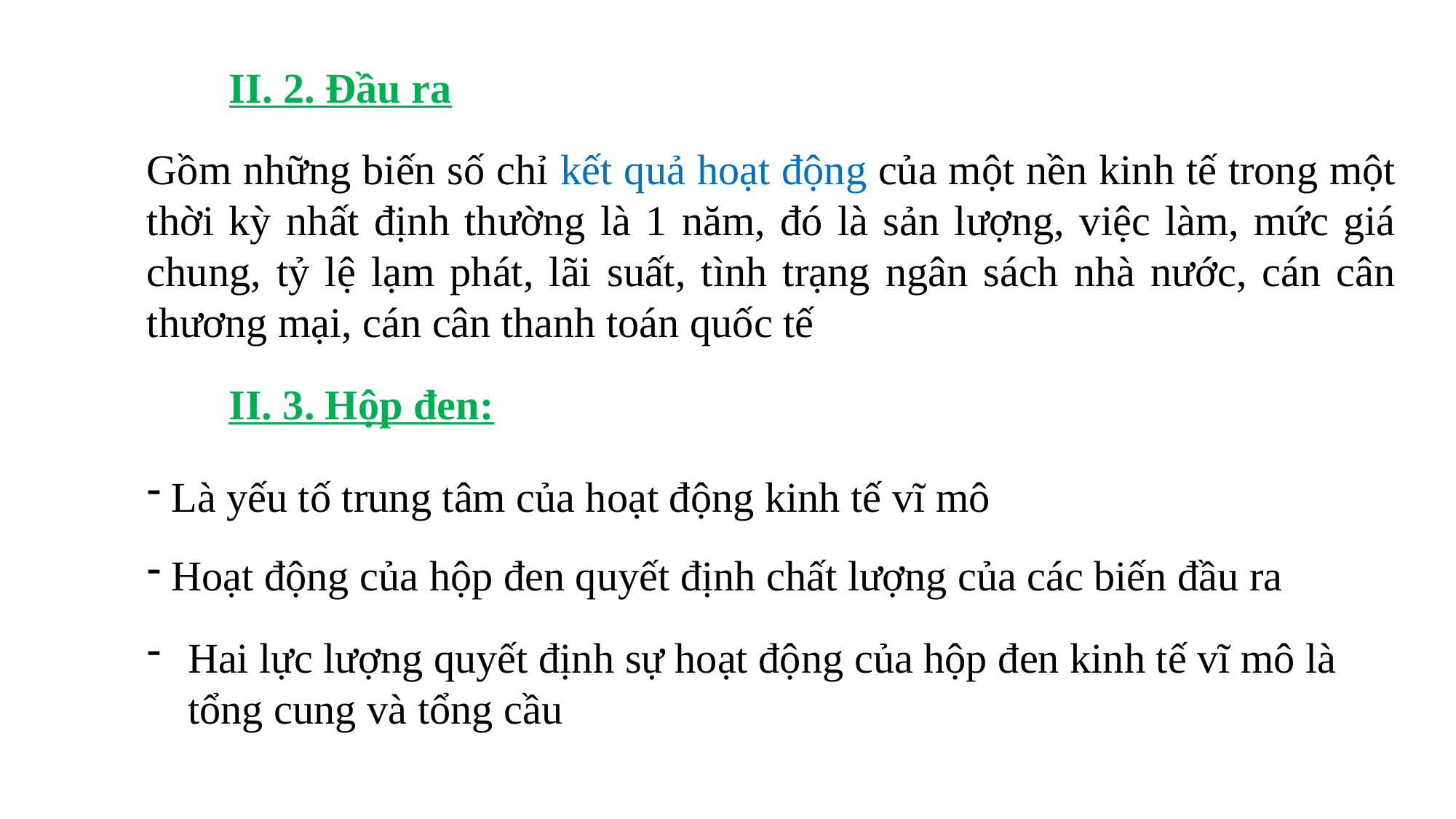

II. 2. Đầu ra
Gồm những biến số chỉ kết quả hoạt động của một nền kinh tế trong một thời kỳ nhất định thường là 1 năm, đó là sản lượng, việc làm, mức giá chung, tỷ lệ lạm phát, lãi suất, tình trạng ngân sách nhà nước, cán cân thương mại, cán cân thanh toán quốc tế

II. 3. Hộp đen:
 Là yếu tố trung tâm của hoạt động kinh tế vĩ mô
 Hoạt động của hộp đen quyết định chất lượng của các biến đầu ra
Hai lực lượng quyết định sự hoạt động của hộp đen kinh tế vĩ mô là tổng cung và tổng cầu